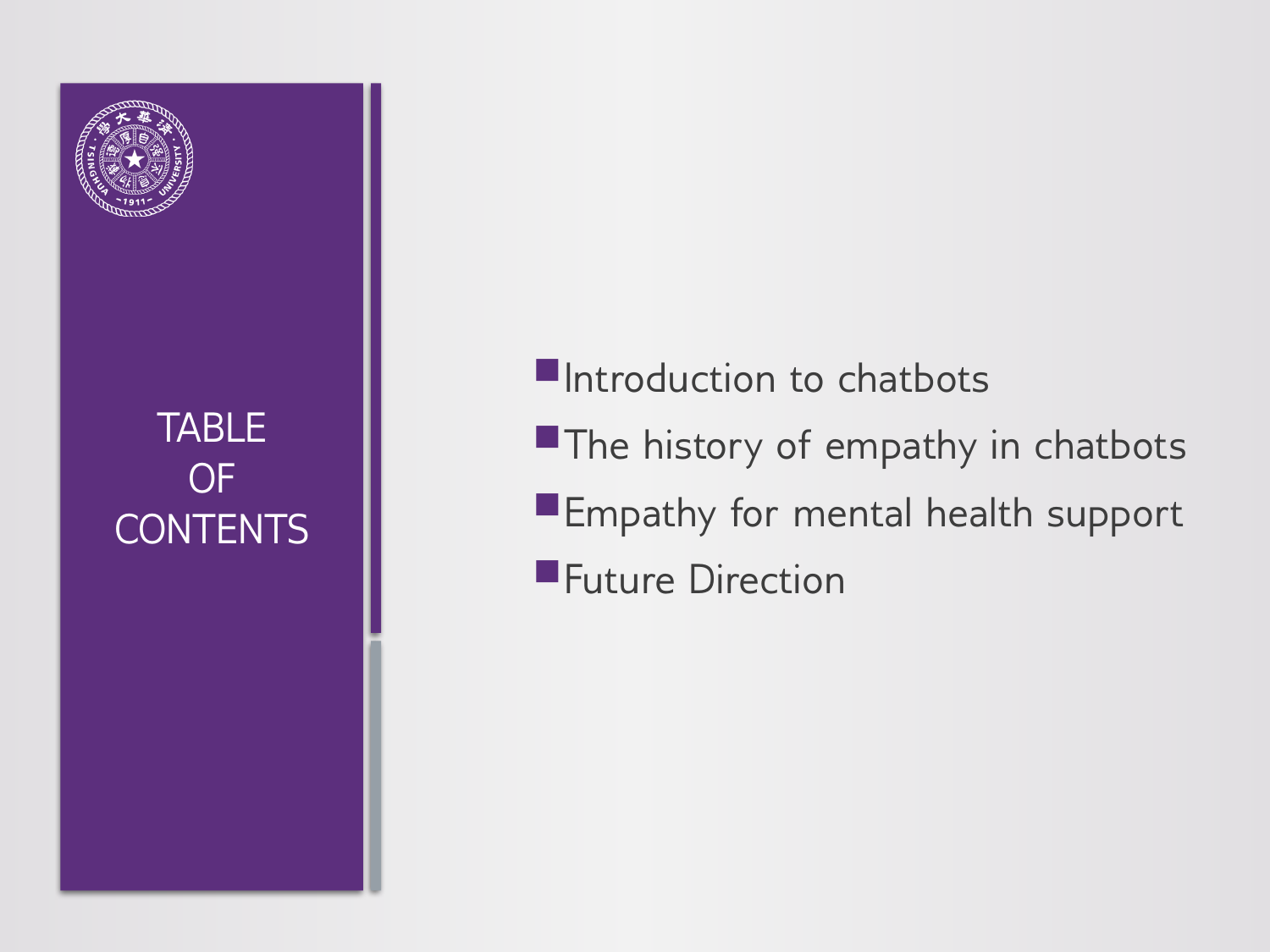

Introduction to chatbots
The history of empathy in chatbots
Empathy for mental health support
Future Direction
# Table of contents